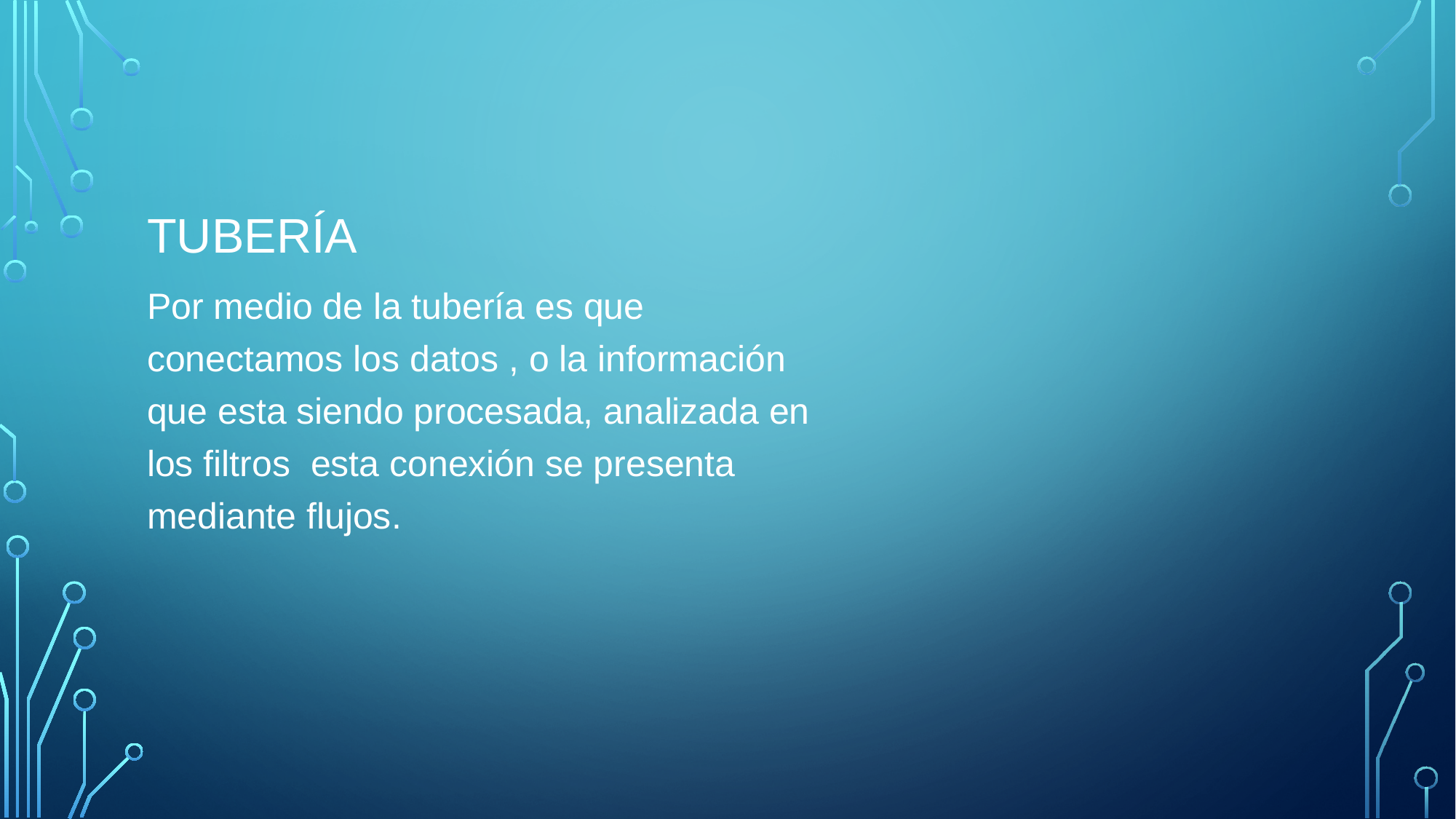

# tubería
Por medio de la tubería es que conectamos los datos , o la información que esta siendo procesada, analizada en los filtros  esta conexión se presenta mediante flujos.